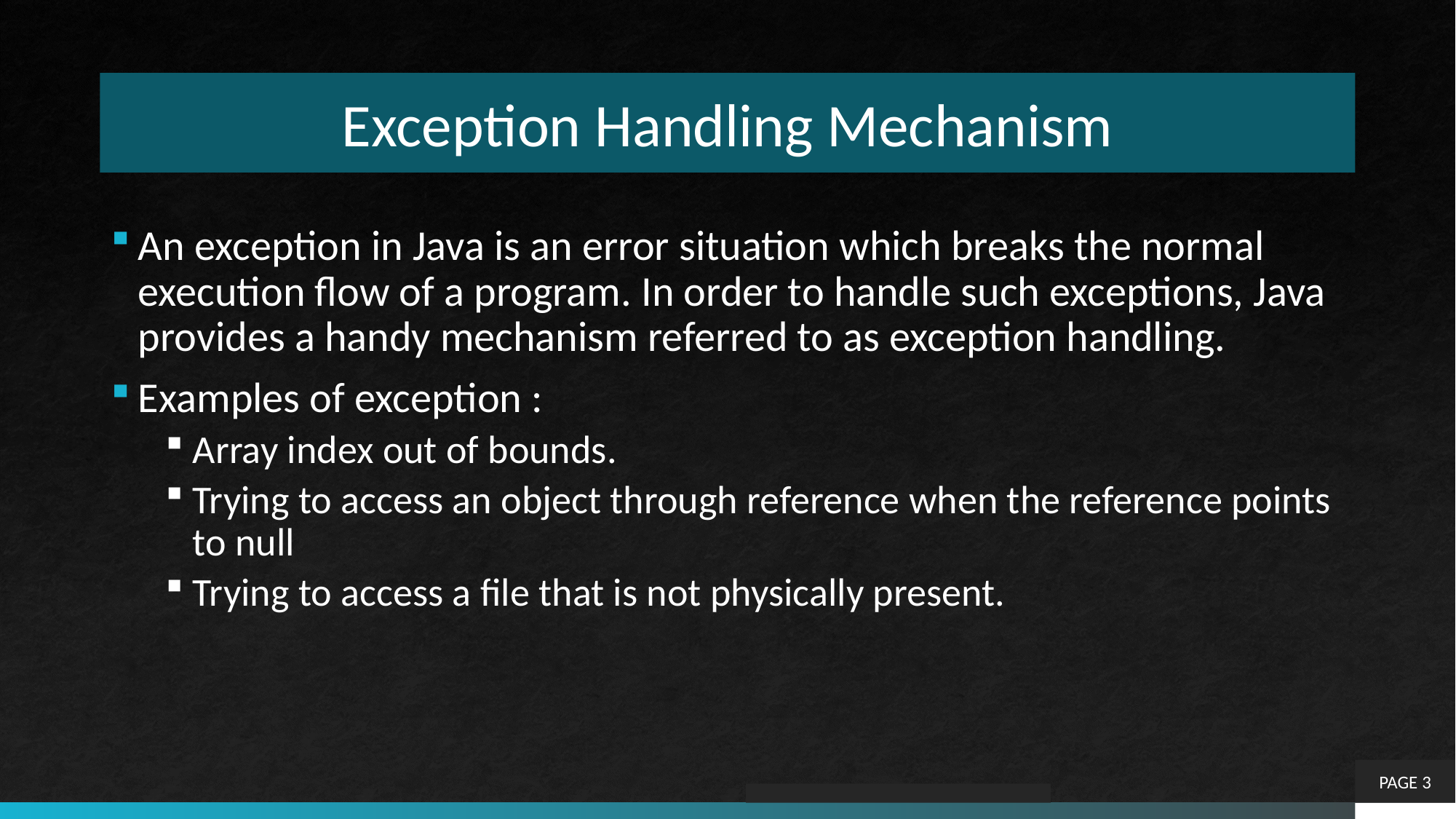

# Exception Handling Mechanism
An exception in Java is an error situation which breaks the normal execution flow of a program. In order to handle such exceptions, Java provides a handy mechanism referred to as exception handling.
Examples of exception :
Array index out of bounds.
Trying to access an object through reference when the reference points to null
Trying to access a file that is not physically present.
PAGE 3